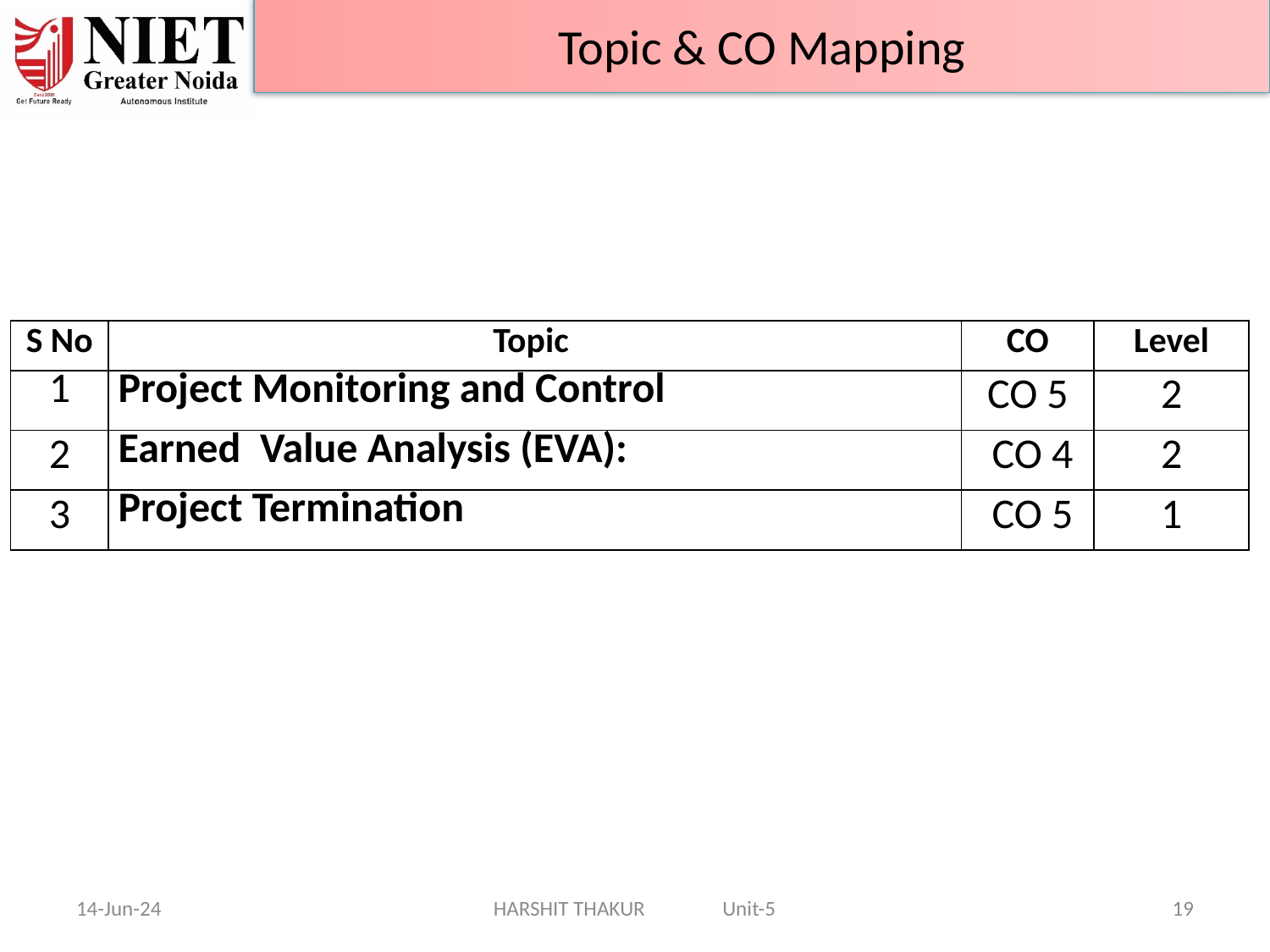

Topic & CO Mapping
| S No | Topic | CO | Level |
| --- | --- | --- | --- |
| 1 | Project Monitoring and Control | CO 5 | 2 |
| 2 | Earned Value Analysis (EVA): | CO 4 | 2 |
| 3 | Project Termination | CO 5 | 1 |
14-Jun-24
HARSHIT THAKUR                Unit-5
19